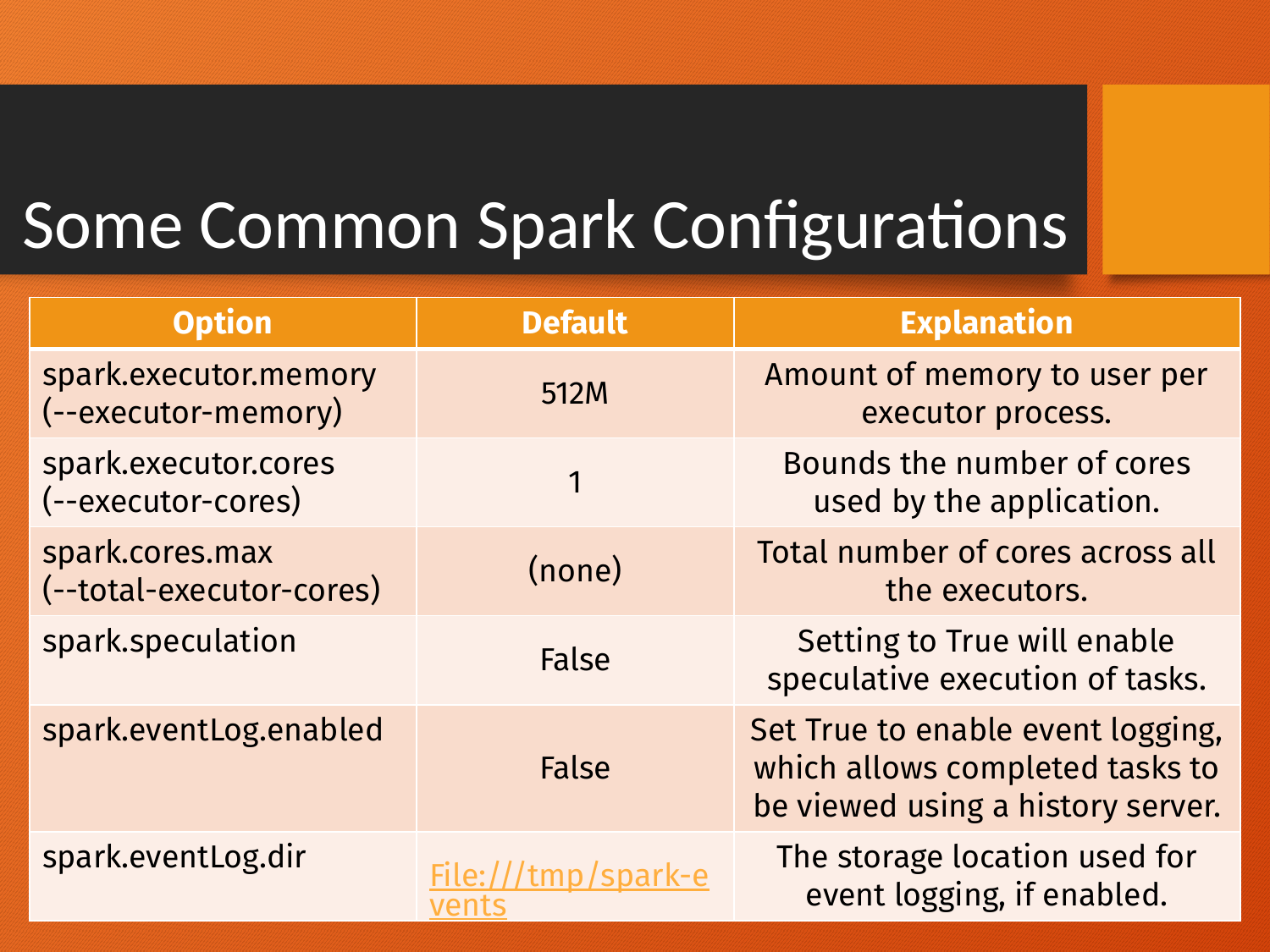

Some Common Spark Configurations
| Option | Default | Explanation |
| --- | --- | --- |
| spark.executor.memory (--executor-memory) | 512M | Amount of memory to user per executor process. |
| spark.executor.cores (--executor-cores) | 1 | Bounds the number of cores used by the application. |
| spark.cores.max (--total-executor-cores) | (none) | Total number of cores across all the executors. |
| spark.speculation | False | Setting to True will enable speculative execution of tasks. |
| spark.eventLog.enabled | False | Set True to enable event logging, which allows completed tasks to be viewed using a history server. |
| spark.eventLog.dir | File:///tmp/spark-events | The storage location used for event logging, if enabled. |